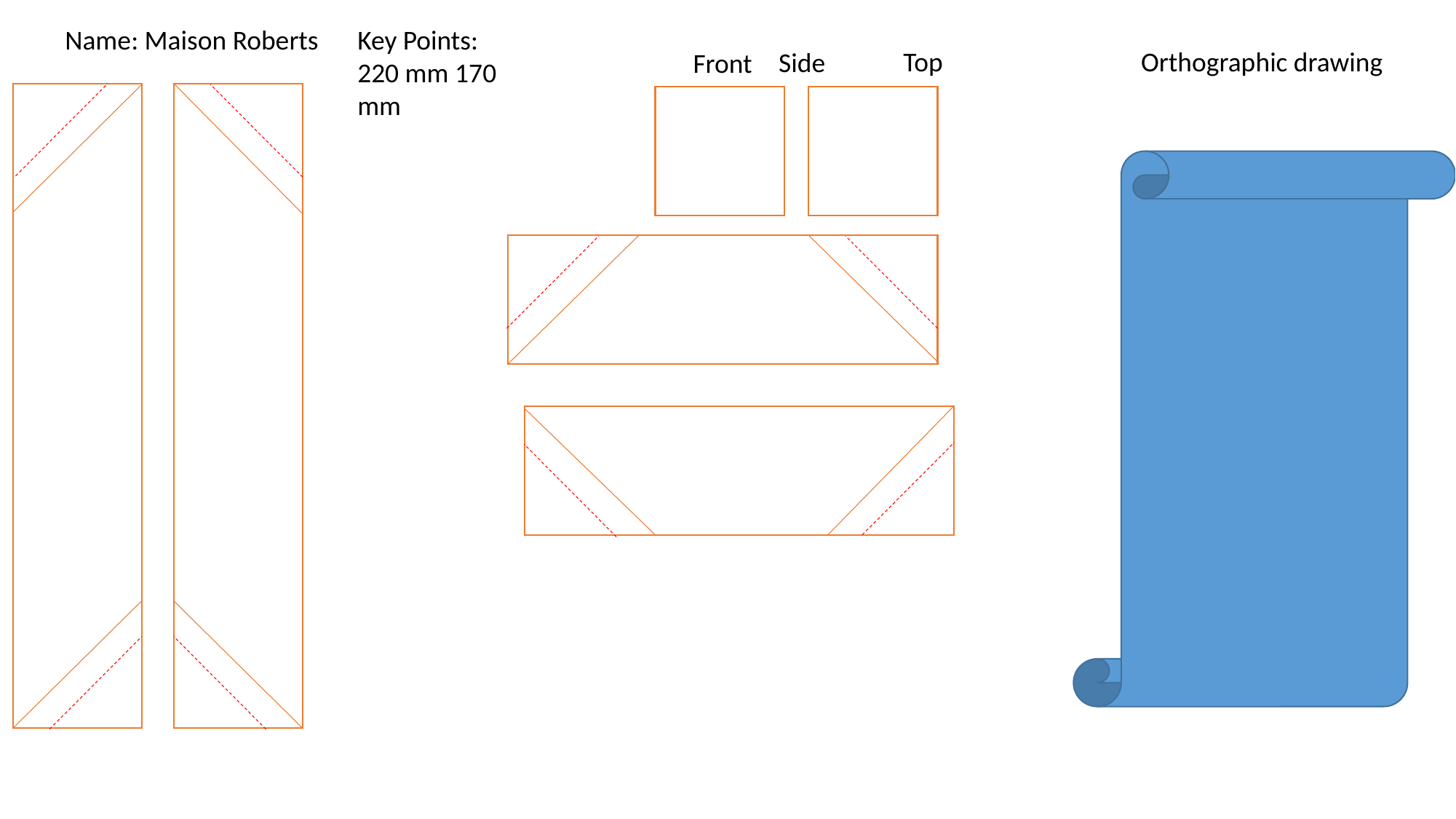

Name: Maison Roberts
Key Points:
220 mm 170 mm
Top
Orthographic drawing
Side
Front